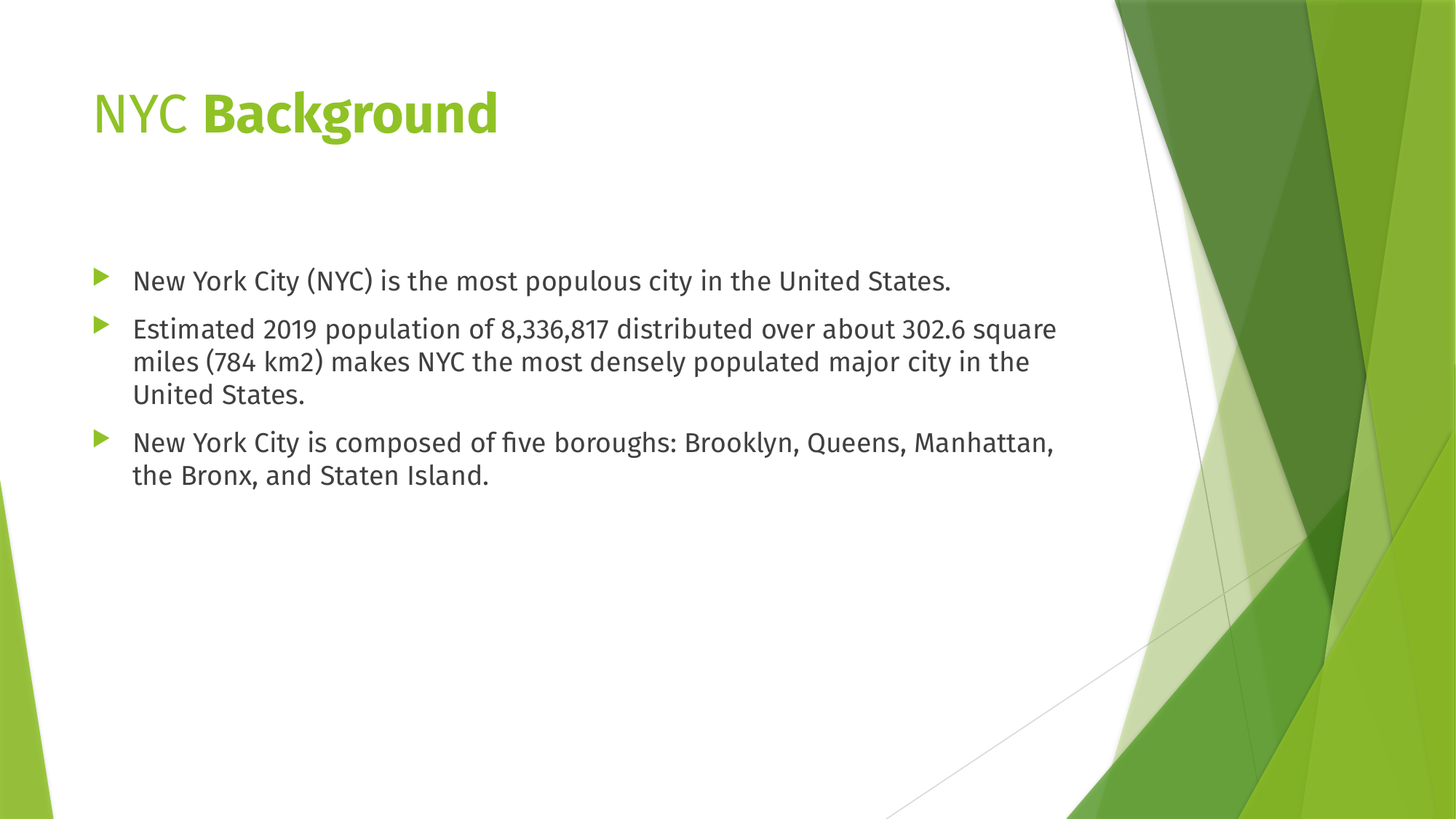

# NYC Background
New York City (NYC) is the most populous city in the United States.
Estimated 2019 population of 8,336,817 distributed over about 302.6 square miles (784 km2) makes NYC the most densely populated major city in the United States.
New York City is composed of five boroughs: Brooklyn, Queens, Manhattan, the Bronx, and Staten Island.